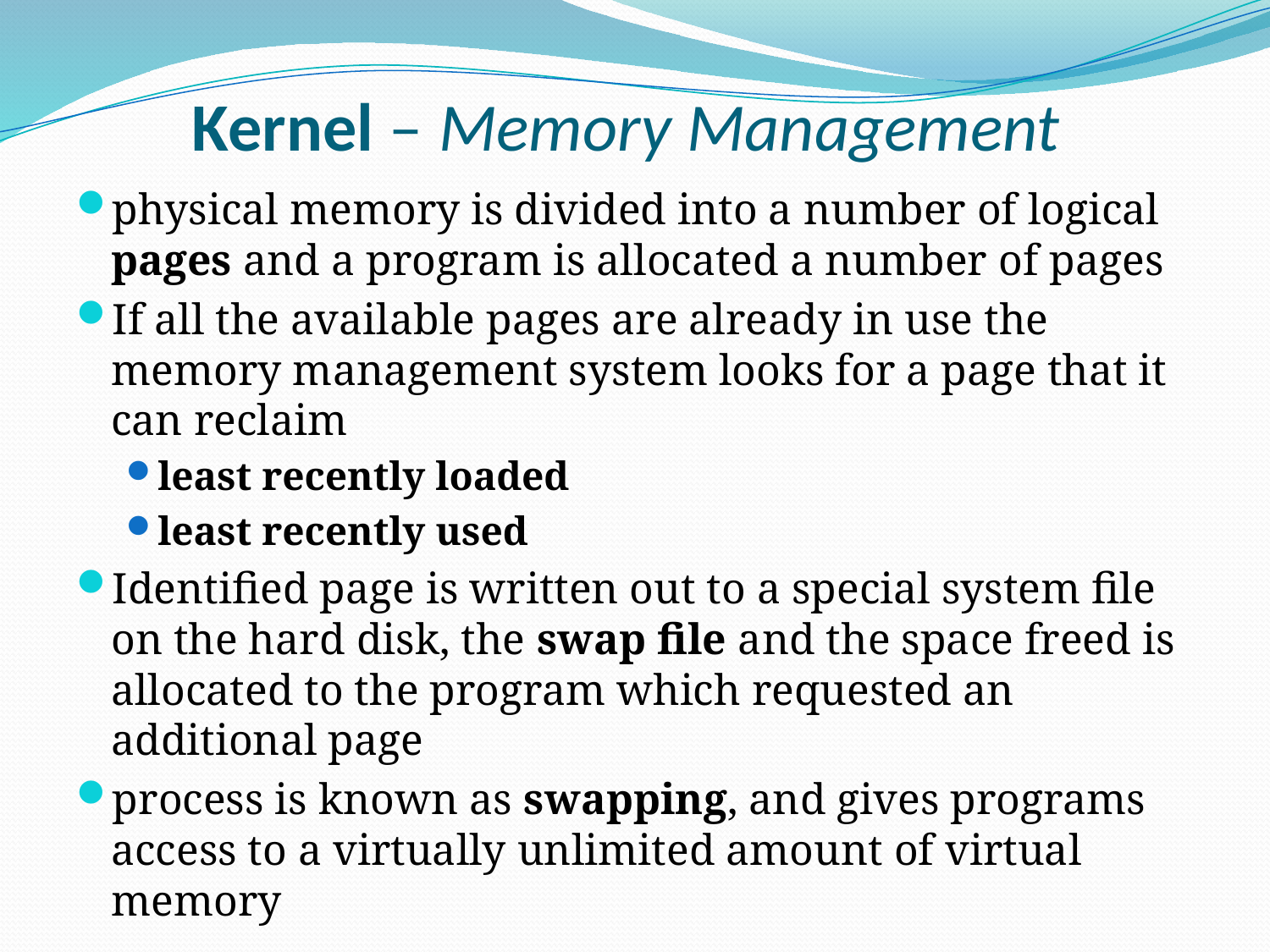

# Kernel – Memory Management
physical memory is divided into a number of logical pages and a program is allocated a number of pages
If all the available pages are already in use the memory management system looks for a page that it can reclaim
least recently loaded
least recently used
Identified page is written out to a special system file on the hard disk, the swap file and the space freed is allocated to the program which requested an additional page
process is known as swapping, and gives programs access to a virtually unlimited amount of virtual memory